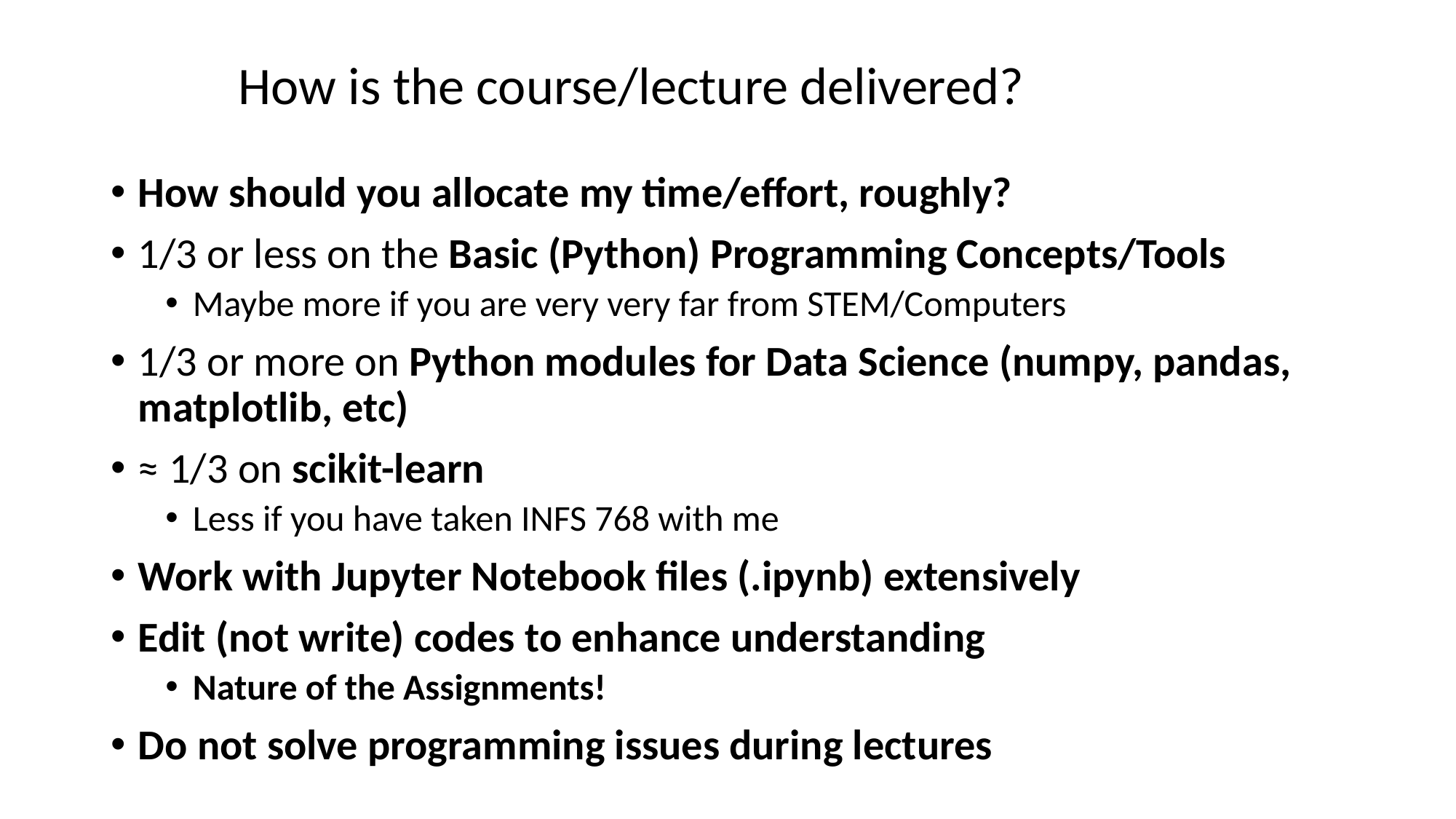

# How is the course/lecture delivered?
How should you allocate my time/effort, roughly?
1/3 or less on the Basic (Python) Programming Concepts/Tools
Maybe more if you are very very far from STEM/Computers
1/3 or more on Python modules for Data Science (numpy, pandas, matplotlib, etc)
≈ 1/3 on scikit-learn
Less if you have taken INFS 768 with me
Work with Jupyter Notebook files (.ipynb) extensively
Edit (not write) codes to enhance understanding
Nature of the Assignments!
Do not solve programming issues during lectures